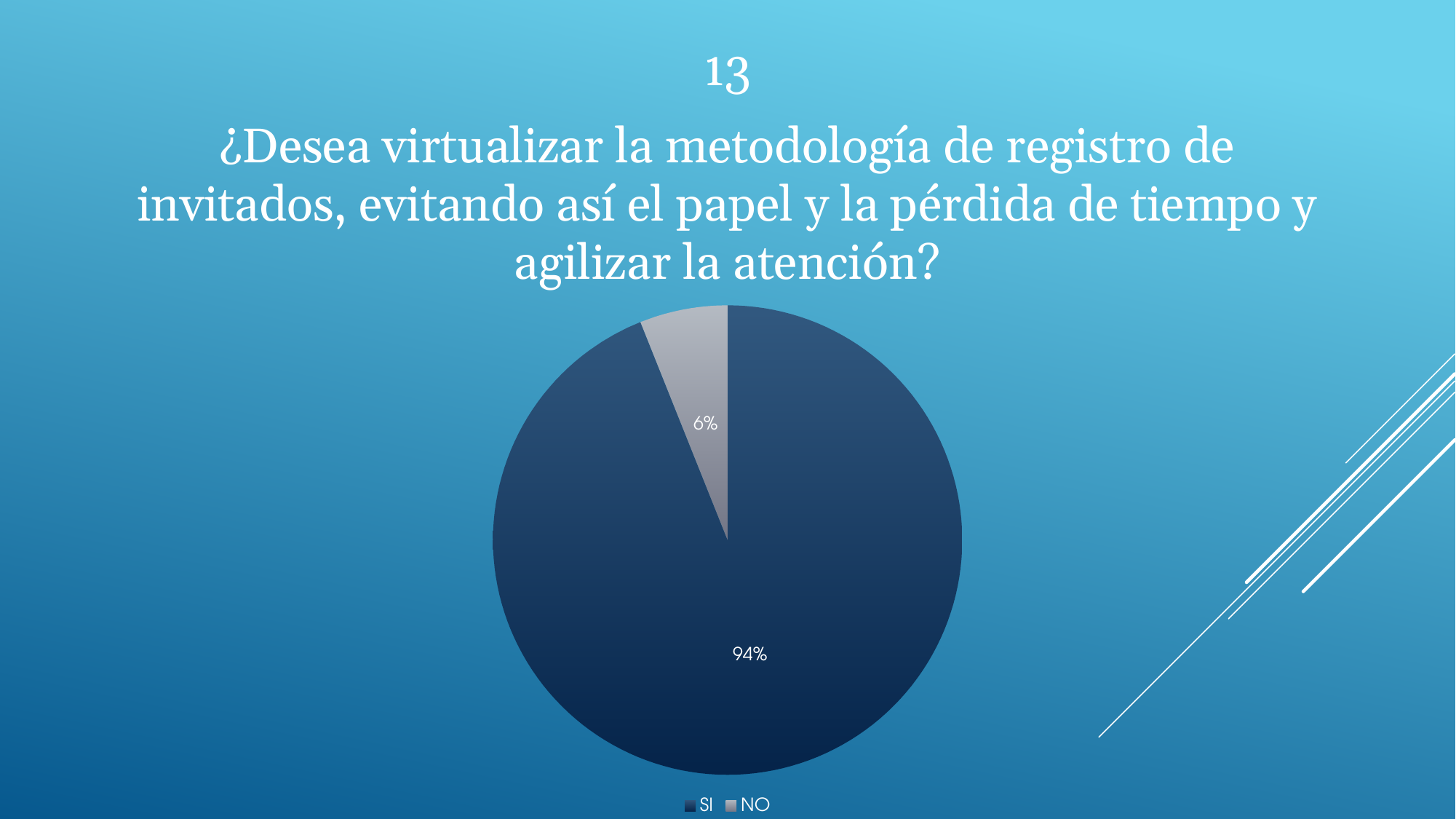

13
¿Desea virtualizar la metodología de registro de invitados, evitando así el papel y la pérdida de tiempo y agilizar la atención?

### Chart

| Category |  |
|---|---|
| SI | 85.3 |
| NO | 5.5 |